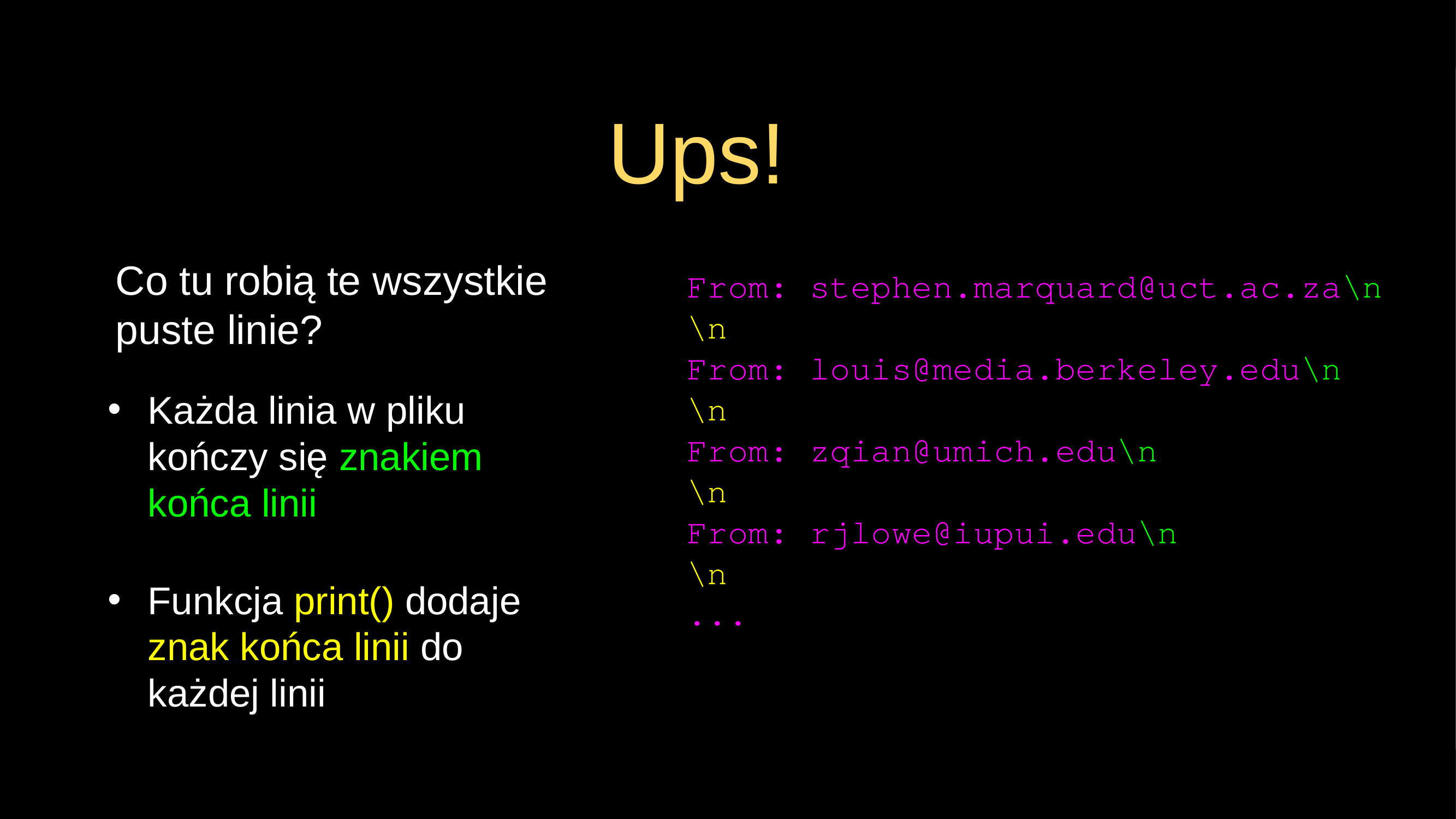

# Ups!
Co tu robią te wszystkie puste linie?
From: stephen.marquard@uct.ac.za\n
\n
From: louis@media.berkeley.edu\n
\n
From: zqian@umich.edu\n
\n
From: rjlowe@iupui.edu\n
\n
...
Każda linia w pliku kończy się znakiem końca linii
Funkcja print() dodaje znak końca linii do każdej linii